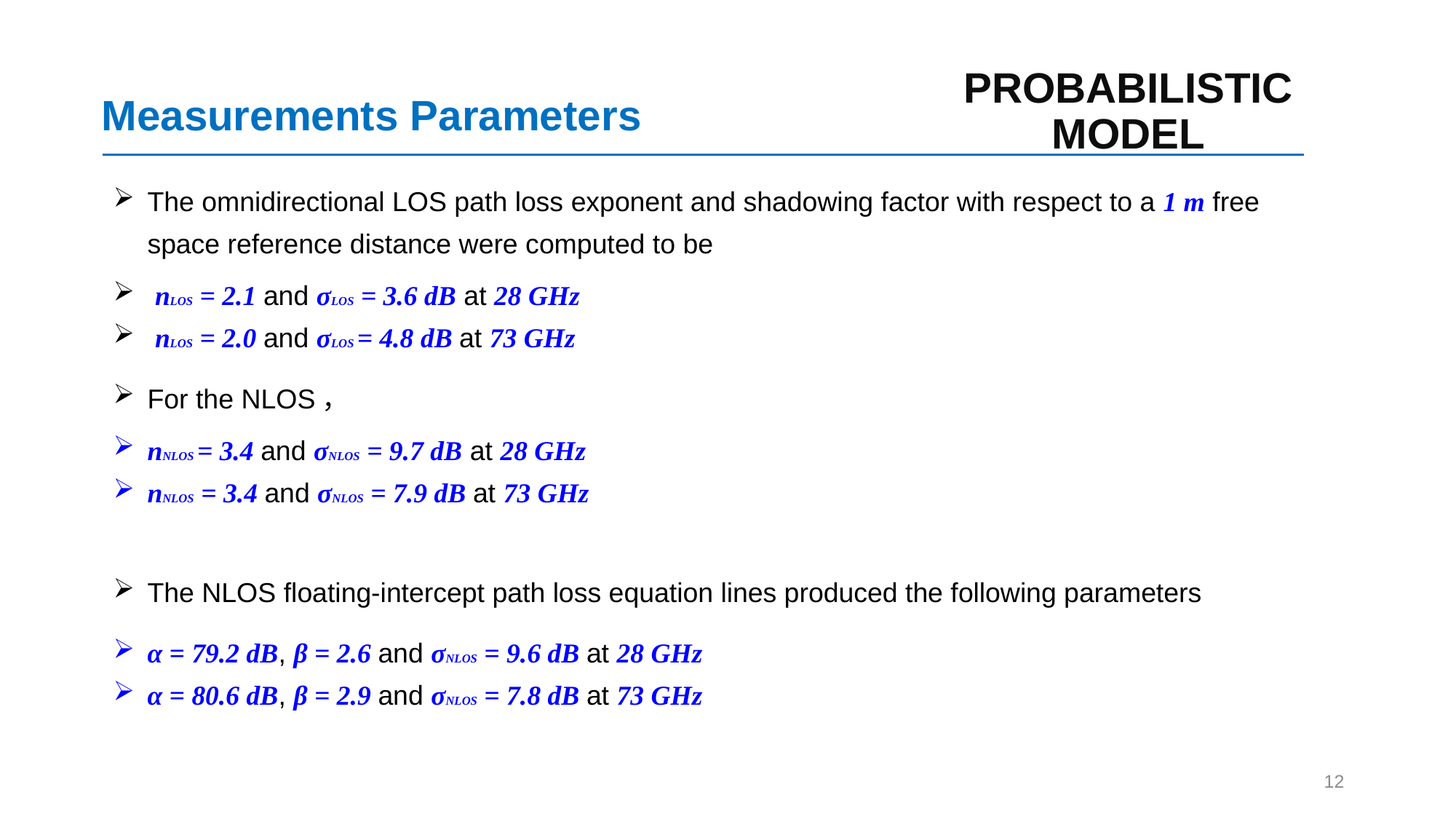

# Measurements Parameters
PROBABILISTIC MODEL
The omnidirectional LOS path loss exponent and shadowing factor with respect to a 1 m free space reference distance were computed to be
 nLOS = 2.1 and σLOS = 3.6 dB at 28 GHz
 nLOS = 2.0 and σLOS = 4.8 dB at 73 GHz
For the NLOS，
nNLOS = 3.4 and σNLOS = 9.7 dB at 28 GHz
nNLOS = 3.4 and σNLOS = 7.9 dB at 73 GHz
The NLOS floating-intercept path loss equation lines produced the following parameters
α = 79.2 dB, β = 2.6 and σNLOS = 9.6 dB at 28 GHz
α = 80.6 dB, β = 2.9 and σNLOS = 7.8 dB at 73 GHz
12